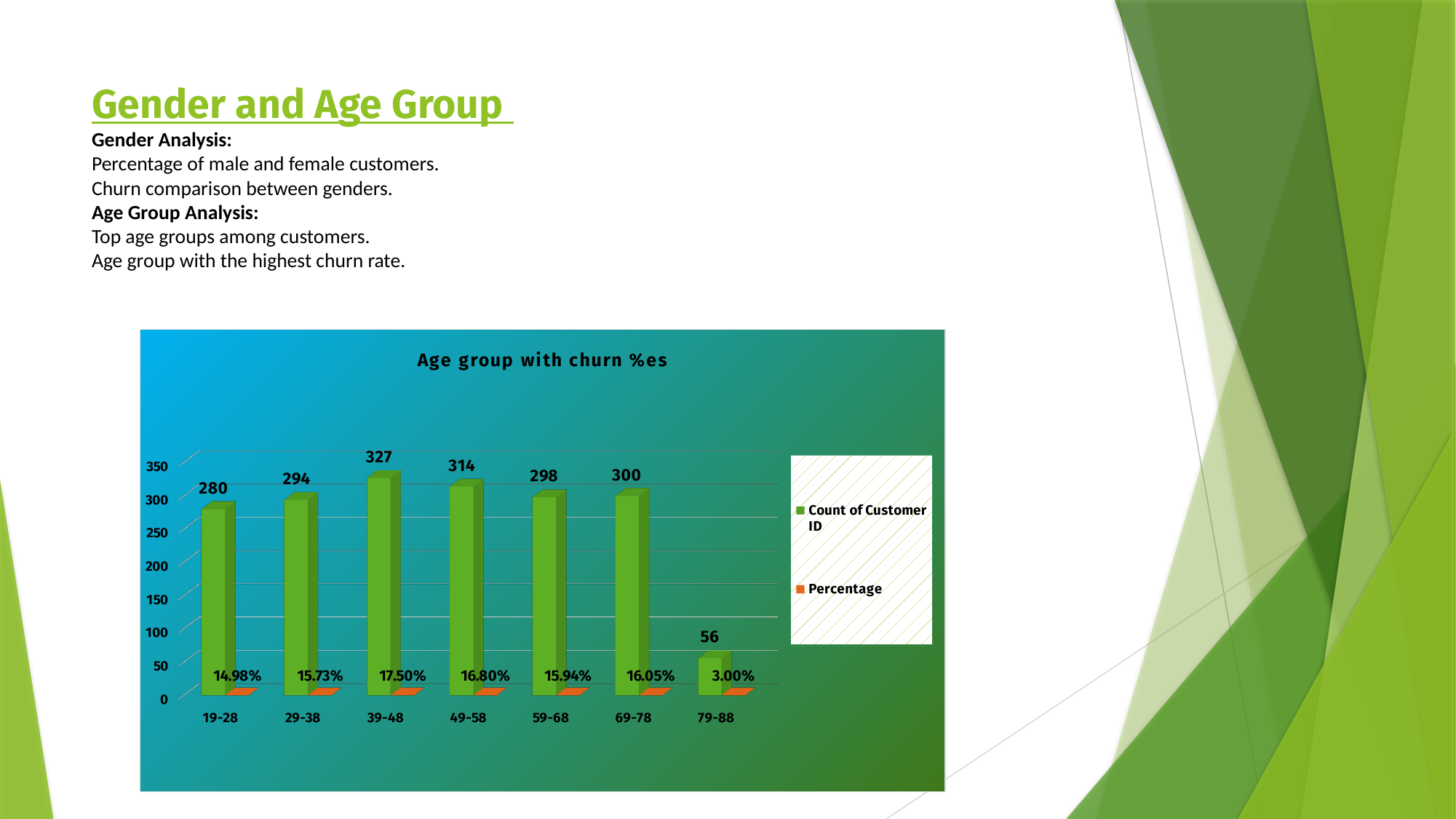

# Gender and Age Group Gender Analysis: Percentage of male and female customers. Churn comparison between genders. Age Group Analysis: Top age groups among customers. Age group with the highest churn rate.

[unsupported chart]